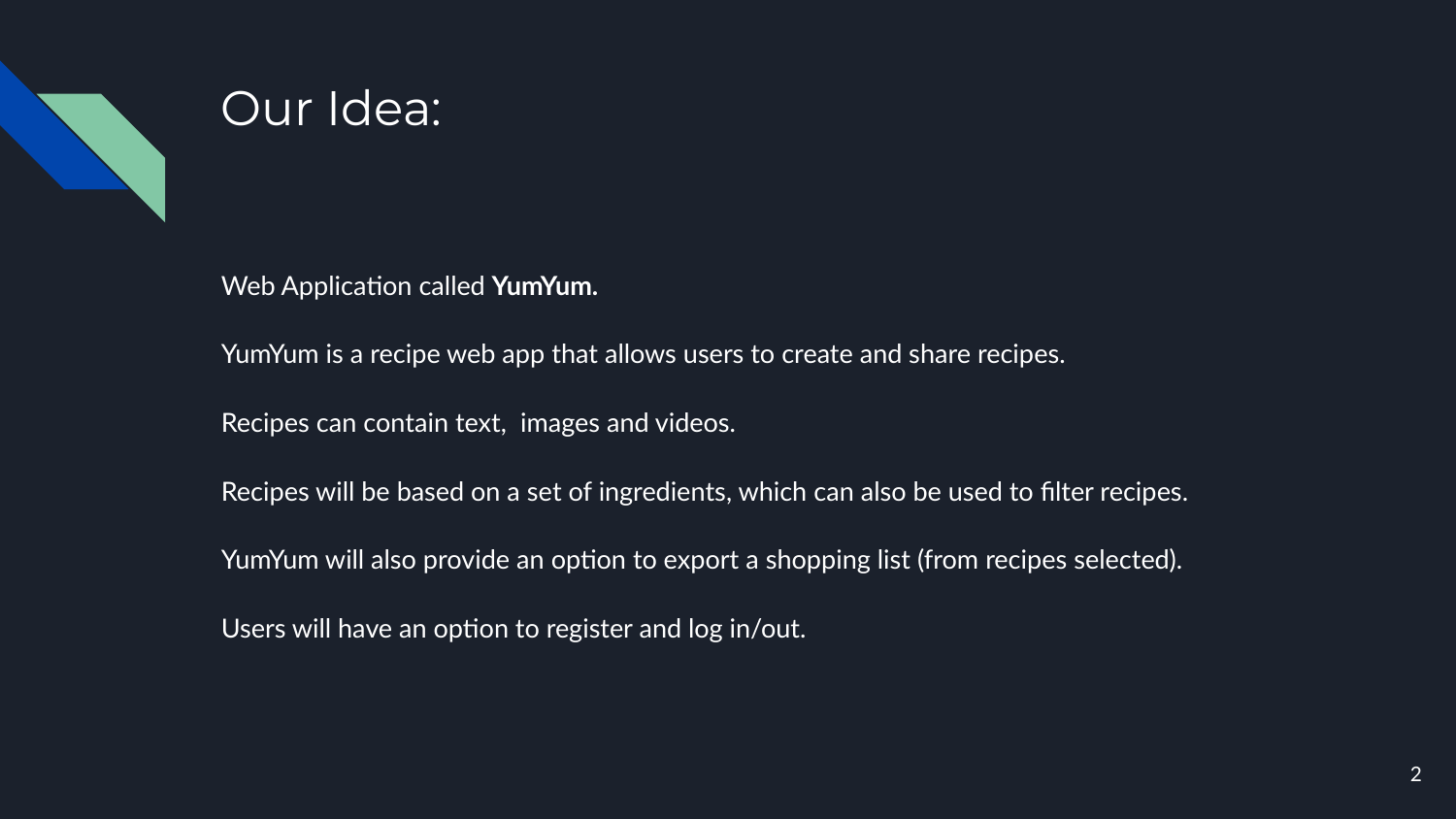

# Our Idea:
Web Application called YumYum.
YumYum is a recipe web app that allows users to create and share recipes.
Recipes can contain text,  images and videos.
Recipes will be based on a set of ingredients, which can also be used to filter recipes.
YumYum will also provide an option to export a shopping list (from recipes selected).
Users will have an option to register and log in/out.

2